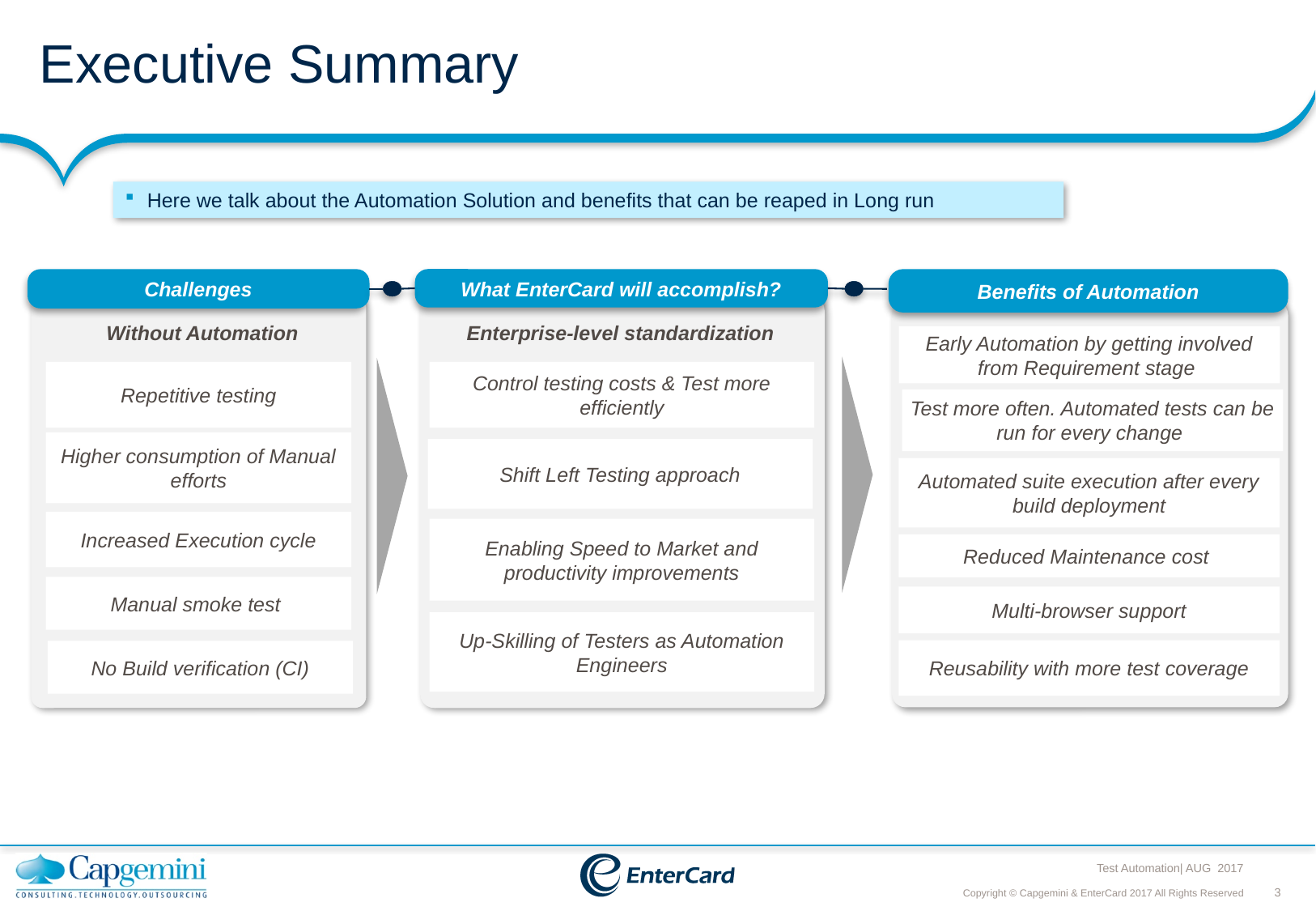

# Executive Summary
Here we talk about the Automation Solution and benefits that can be reaped in Long run
Challenges
What EnterCard will accomplish?
Benefits of Automation

Without Automation
Enterprise-level standardization
Control testing costs & Test more efficiently
Shift Left Testing approach
Enabling Speed to Market and productivity improvements
Up-Skilling of Testers as Automation Engineers
Repetitive testing
Higher consumption of Manual efforts
Automated suite execution after every build deployment
Reduced Maintenance cost
Multi-browser support
Reusability with more test coverage

Increased Execution cycle
Manual smoke test
No Build verification (CI)
Early Automation by getting involved from Requirement stage

Test more often. Automated tests can be run for every change